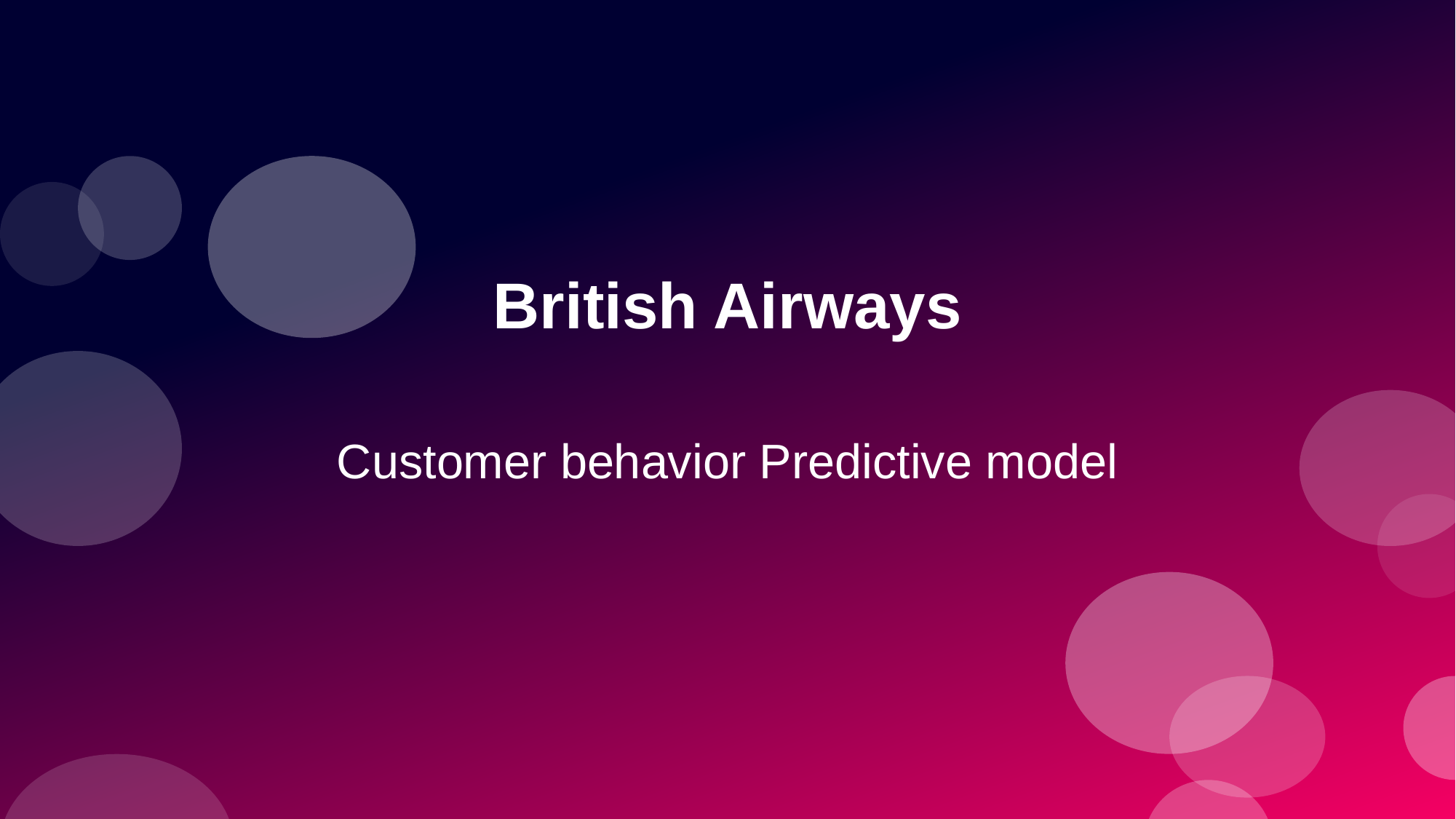

# British Airways
Customer behavior Predictive model